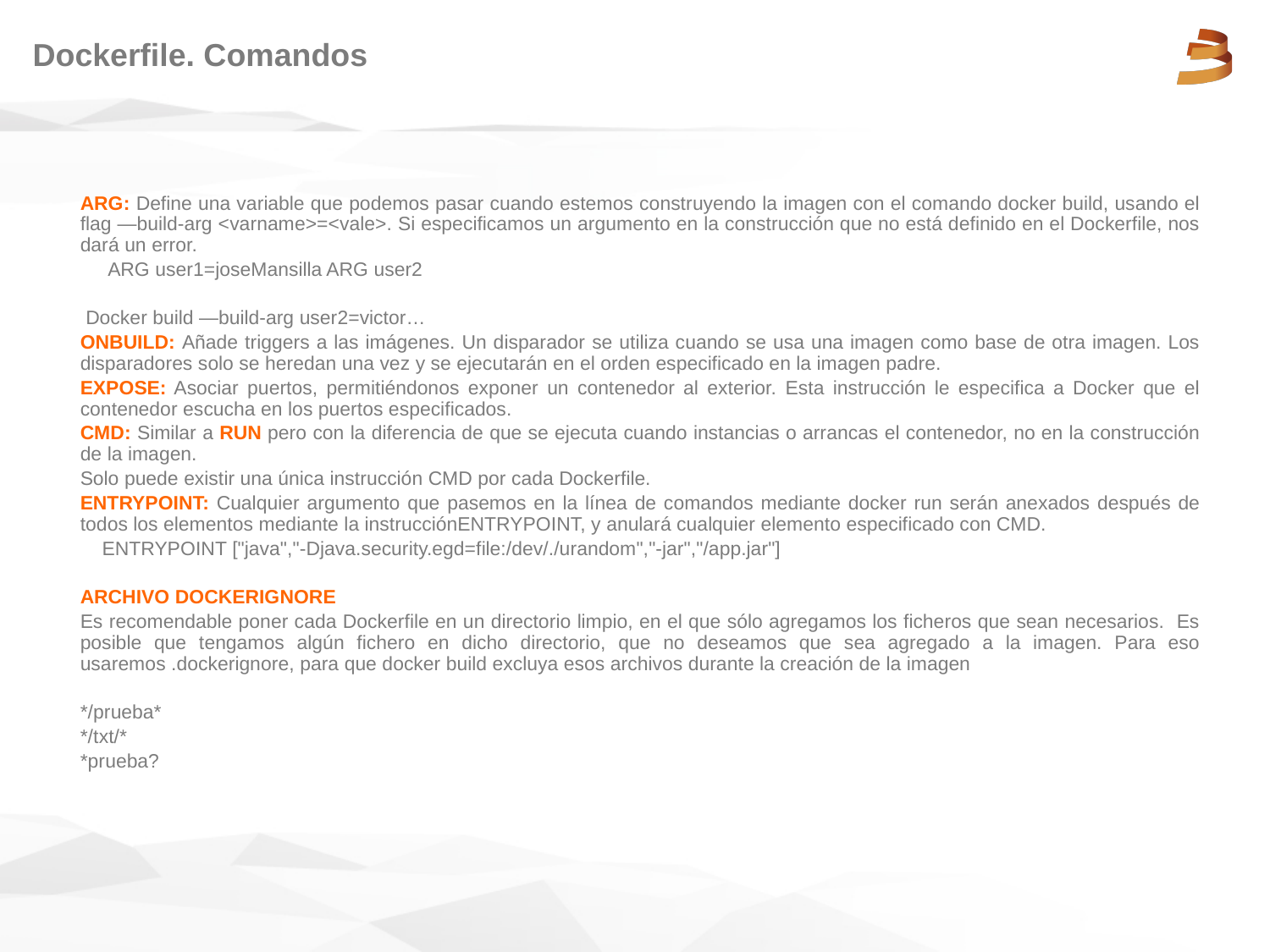

# Dockerfile. Comandos
ARG: Define una variable que podemos pasar cuando estemos construyendo la imagen con el comando docker build, usando el flag —build-arg <varname>=<vale>. Si especificamos un argumento en la construcción que no está definido en el Dockerfile, nos dará un error.
     ARG user1=joseMansilla ARG user2

 Docker build —build-arg user2=victor…
ONBUILD: Añade triggers a las imágenes. Un disparador se utiliza cuando se usa una imagen como base de otra imagen. Los disparadores solo se heredan una vez y se ejecutarán en el orden especificado en la imagen padre.
EXPOSE: Asociar puertos, permitiéndonos exponer un contenedor al exterior. Esta instrucción le especifica a Docker que el contenedor escucha en los puertos especificados.
CMD: Similar a RUN pero con la diferencia de que se ejecuta cuando instancias o arrancas el contenedor, no en la construcción de la imagen.
Solo puede existir una única instrucción CMD por cada Dockerfile.
ENTRYPOINT: Cualquier argumento que pasemos en la línea de comandos mediante docker run serán anexados después de todos los elementos mediante la instrucciónENTRYPOINT, y anulará cualquier elemento especificado con CMD.
    ENTRYPOINT ["java","-Djava.security.egd=file:/dev/./urandom","-jar","/app.jar"]

ARCHIVO DOCKERIGNORE
Es recomendable poner cada Dockerfile en un directorio limpio, en el que sólo agregamos los ficheros que sean necesarios.  Es posible que tengamos algún fichero en dicho directorio, que no deseamos que sea agregado a la imagen. Para eso usaremos .dockerignore, para que docker build excluya esos archivos durante la creación de la imagen

*/prueba*
*/txt/*
*prueba?